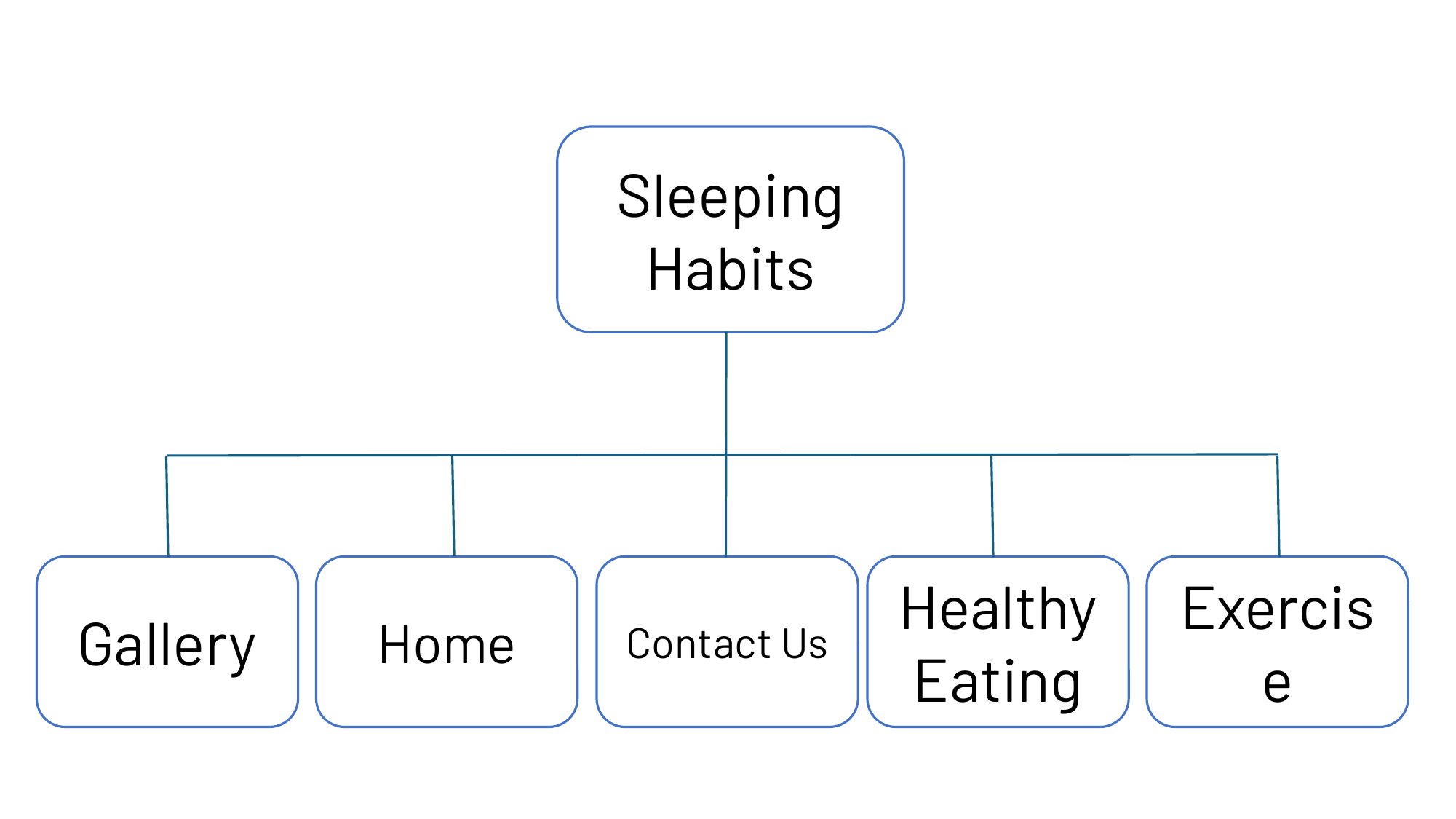

Sleeping Habits
Gallery
Home
Contact Us
Healthy Eating
Exercise